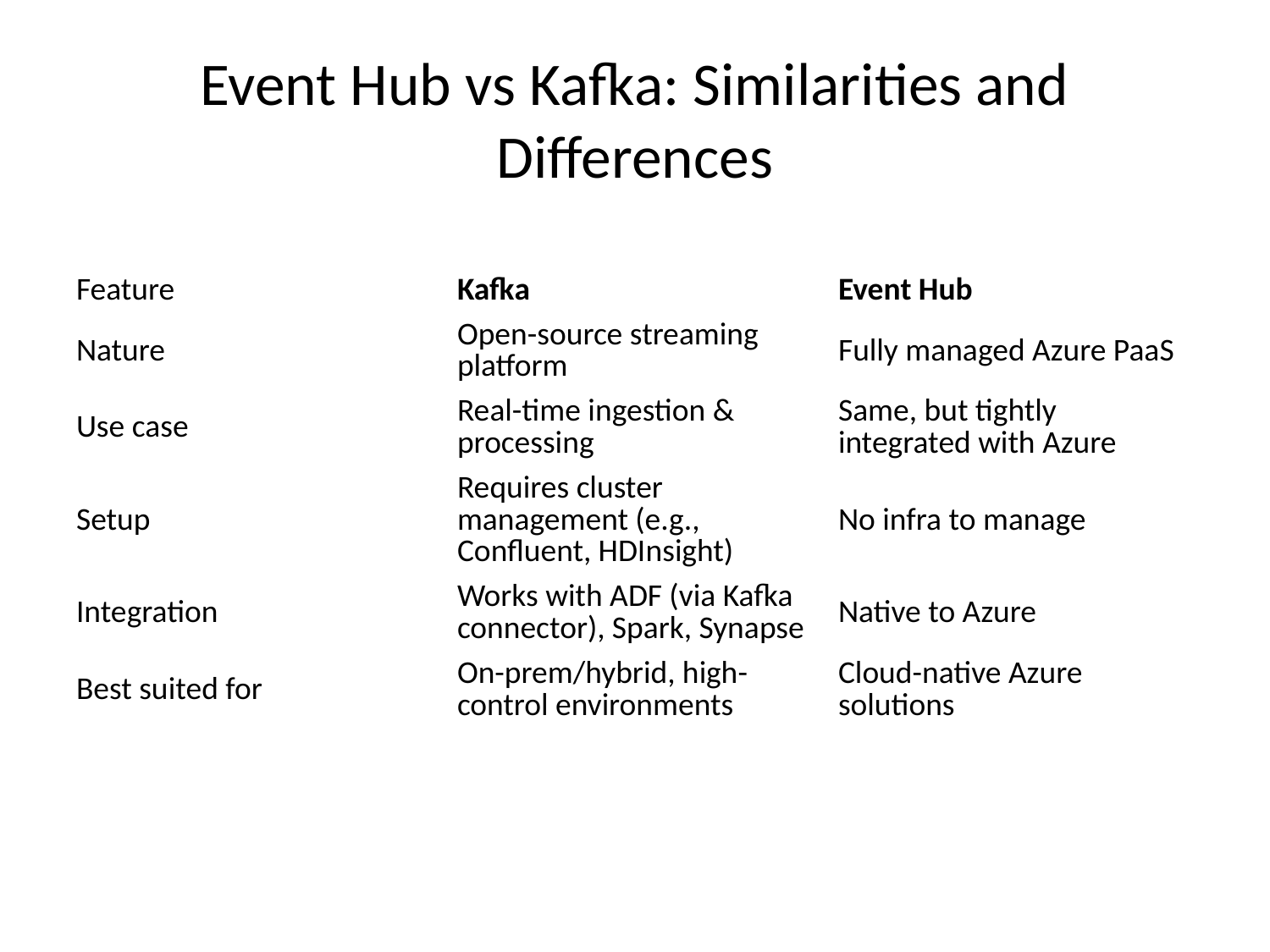

# Event Hub vs Kafka: Similarities and Differences
| Feature | Kafka | Event Hub |
| --- | --- | --- |
| Nature | Open-source streaming platform | Fully managed Azure PaaS |
| Use case | Real-time ingestion & processing | Same, but tightly integrated with Azure |
| Setup | Requires cluster management (e.g., Confluent, HDInsight) | No infra to manage |
| Integration | Works with ADF (via Kafka connector), Spark, Synapse | Native to Azure |
| Best suited for | On-prem/hybrid, high-control environments | Cloud-native Azure solutions |